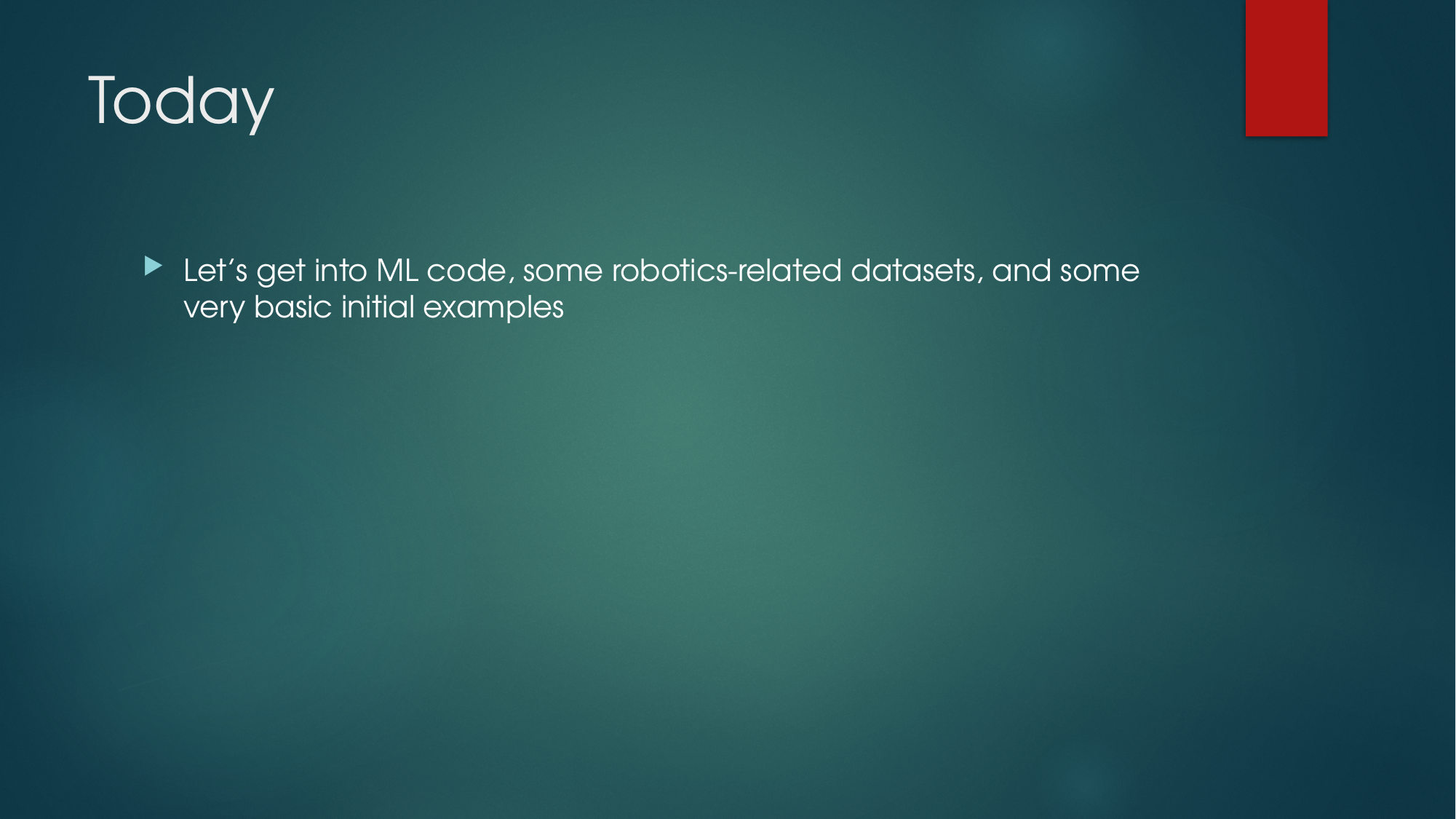

# Today
Let’s get into ML code, some robotics-related datasets, and some very basic initial examples